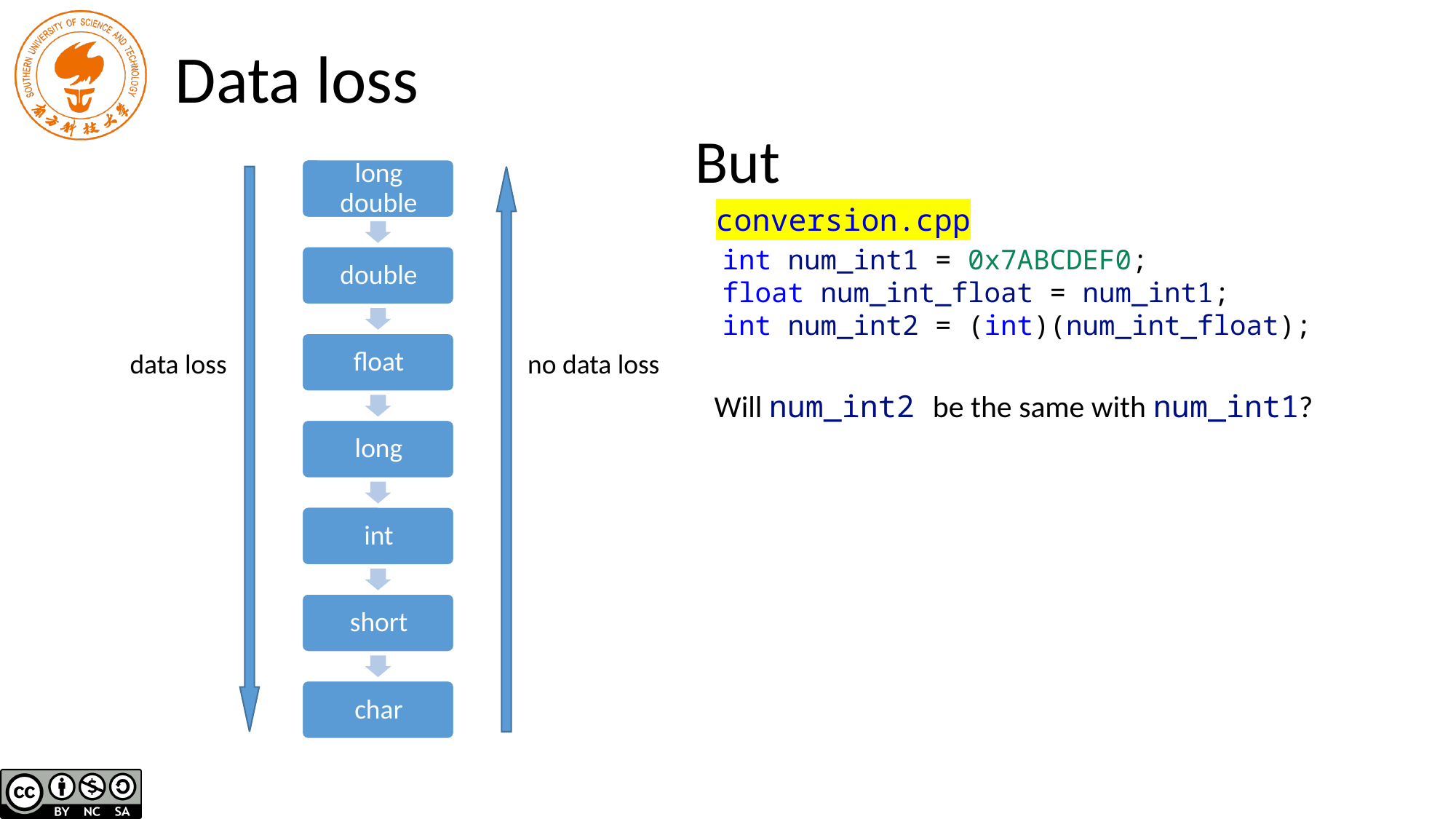

# Data loss
But
long double

double

float

long

int

short

char

conversion.cpp
int num_int1 = 0x7ABCDEF0;
float num_int_float = num_int1;
int num_int2 = (int)(num_int_float);
data loss
no data loss
Will num_int2 be the same with num_int1?